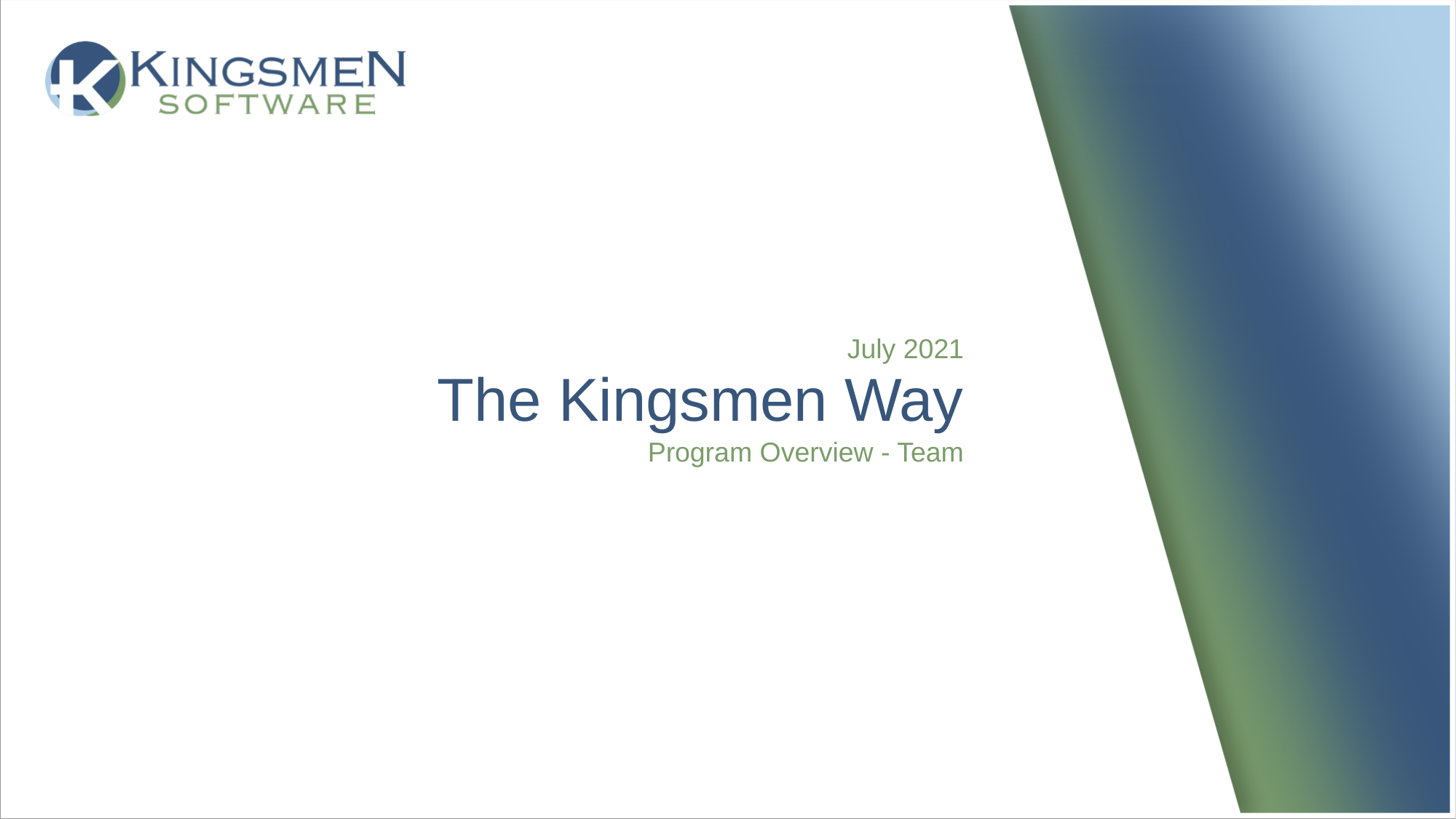

July 2021
# The Kingsmen Way
Program Overview - Team